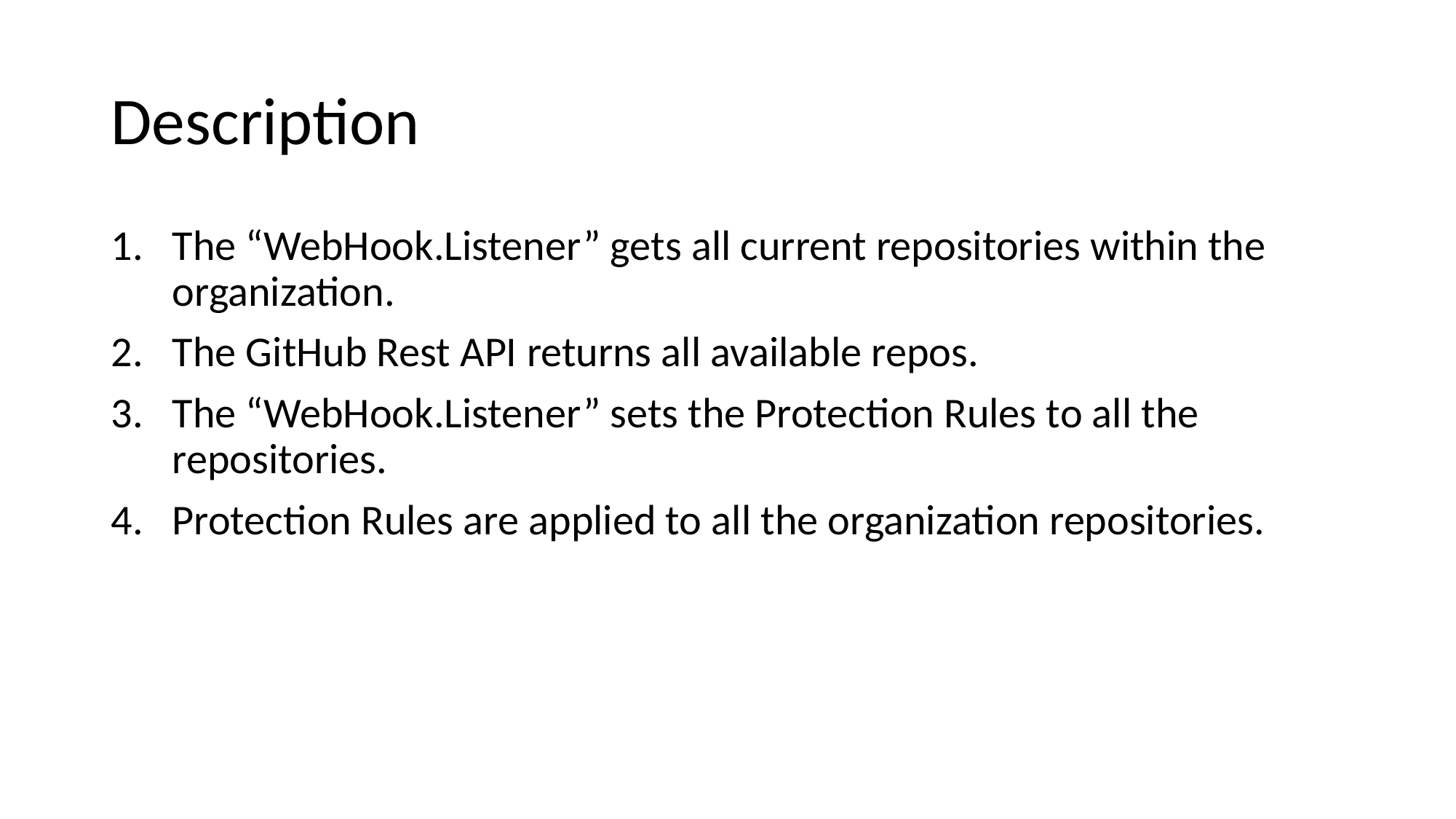

# Description
The “WebHook.Listener” gets all current repositories within the organization.
The GitHub Rest API returns all available repos.
The “WebHook.Listener” sets the Protection Rules to all the repositories.
Protection Rules are applied to all the organization repositories.